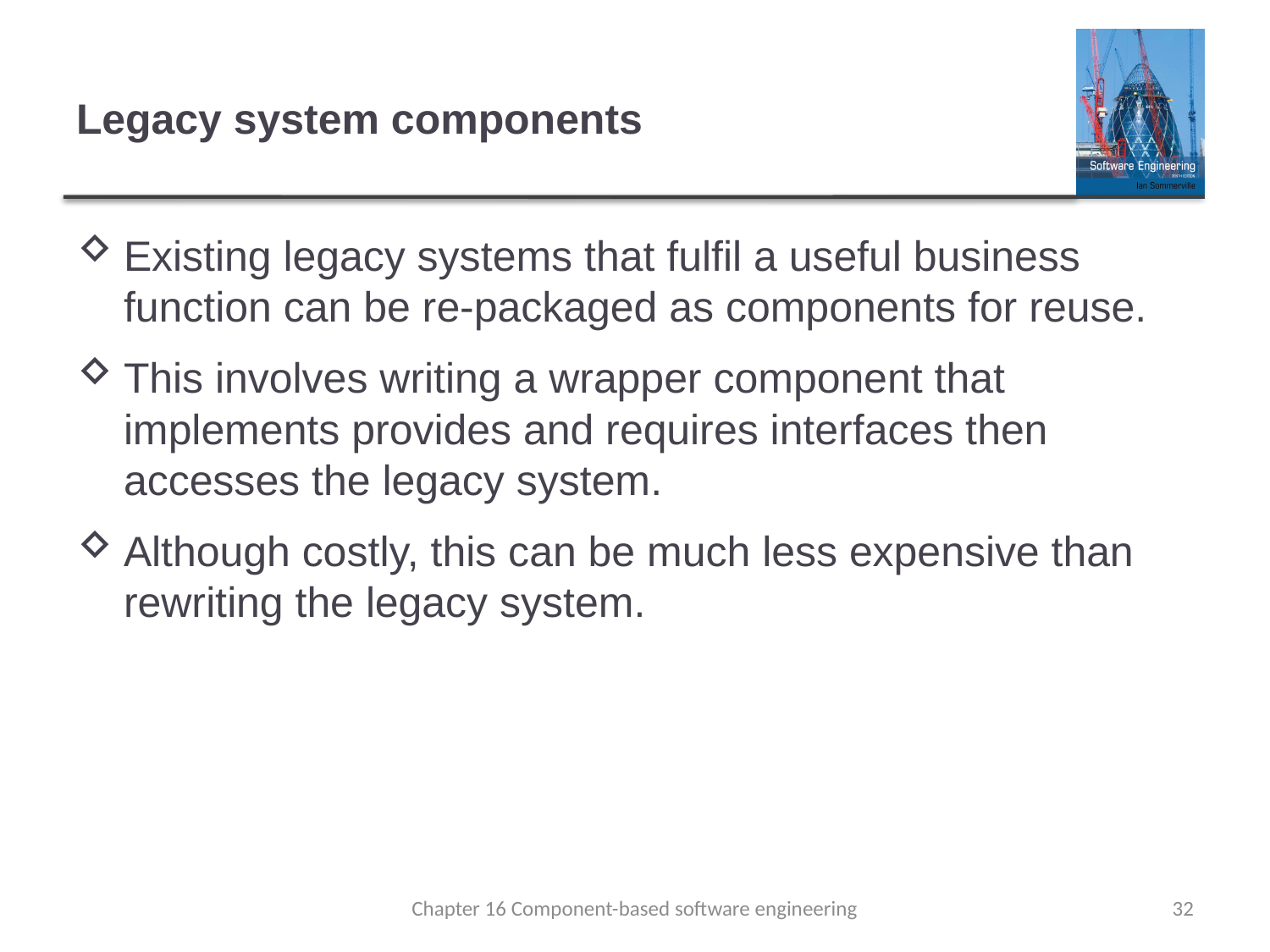

# Legacy system components
Existing legacy systems that fulfil a useful business function can be re-packaged as components for reuse.
This involves writing a wrapper component that implements provides and requires interfaces then accesses the legacy system.
Although costly, this can be much less expensive than rewriting the legacy system.
Chapter 16 Component-based software engineering
32